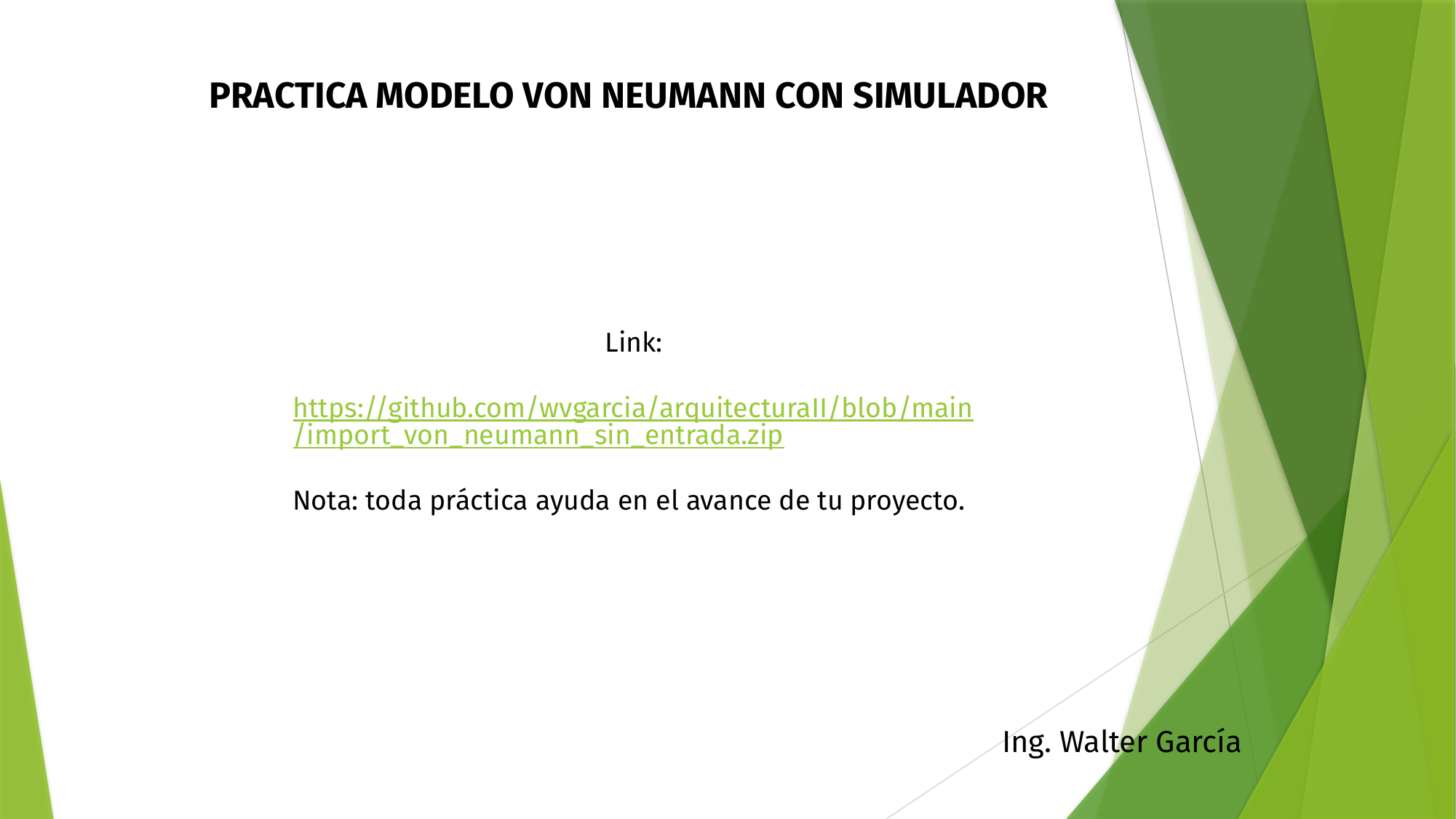

Practica modelo von neumann con simulador
Link:
 https://github.com/wvgarcia/arquitecturaII/blob/main/import_von_neumann_sin_entrada.zip

Nota: toda práctica ayuda en el avance de tu proyecto.
Ing. Walter García